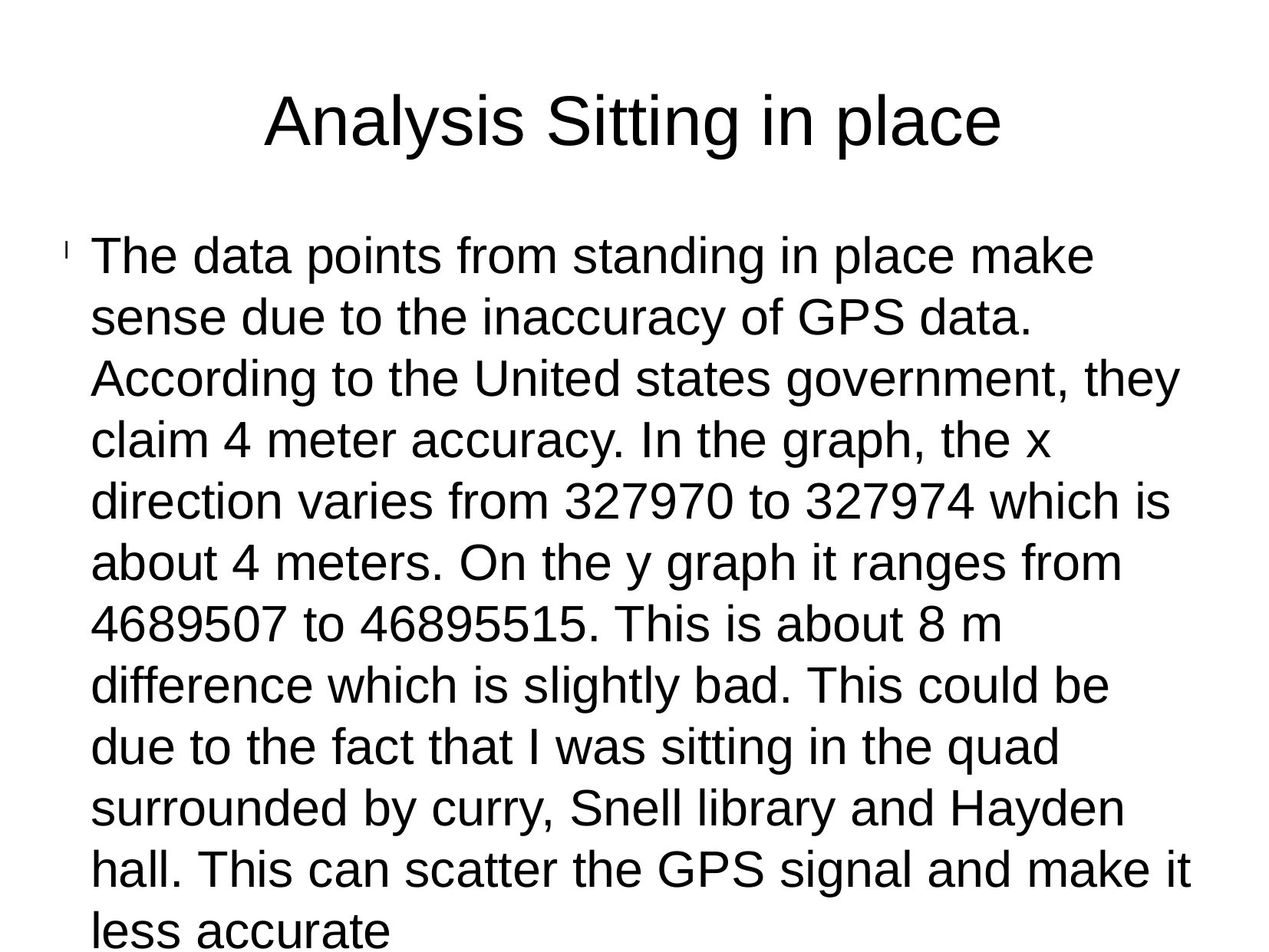

Analysis Sitting in place
The data points from standing in place make sense due to the inaccuracy of GPS data. According to the United states government, they claim 4 meter accuracy. In the graph, the x direction varies from 327970 to 327974 which is about 4 meters. On the y graph it ranges from 4689507 to 46895515. This is about 8 m difference which is slightly bad. This could be due to the fact that I was sitting in the quad surrounded by curry, Snell library and Hayden hall. This can scatter the GPS signal and make it less accurate